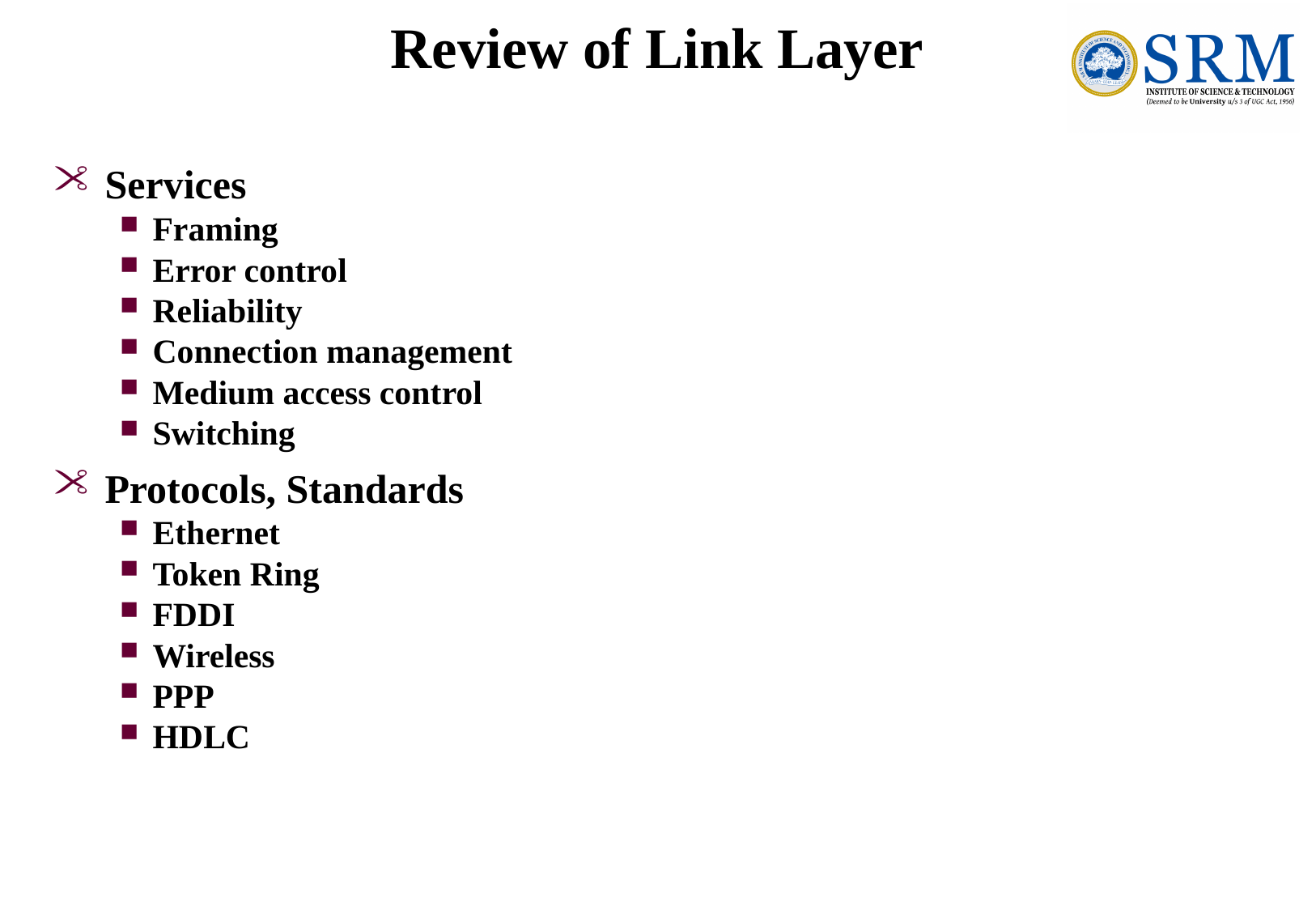

# Review of Link Layer
Services
Framing
Error control
Reliability
Connection management
Medium access control
Switching
Protocols, Standards
Ethernet
Token Ring
FDDI
Wireless
PPP
HDLC